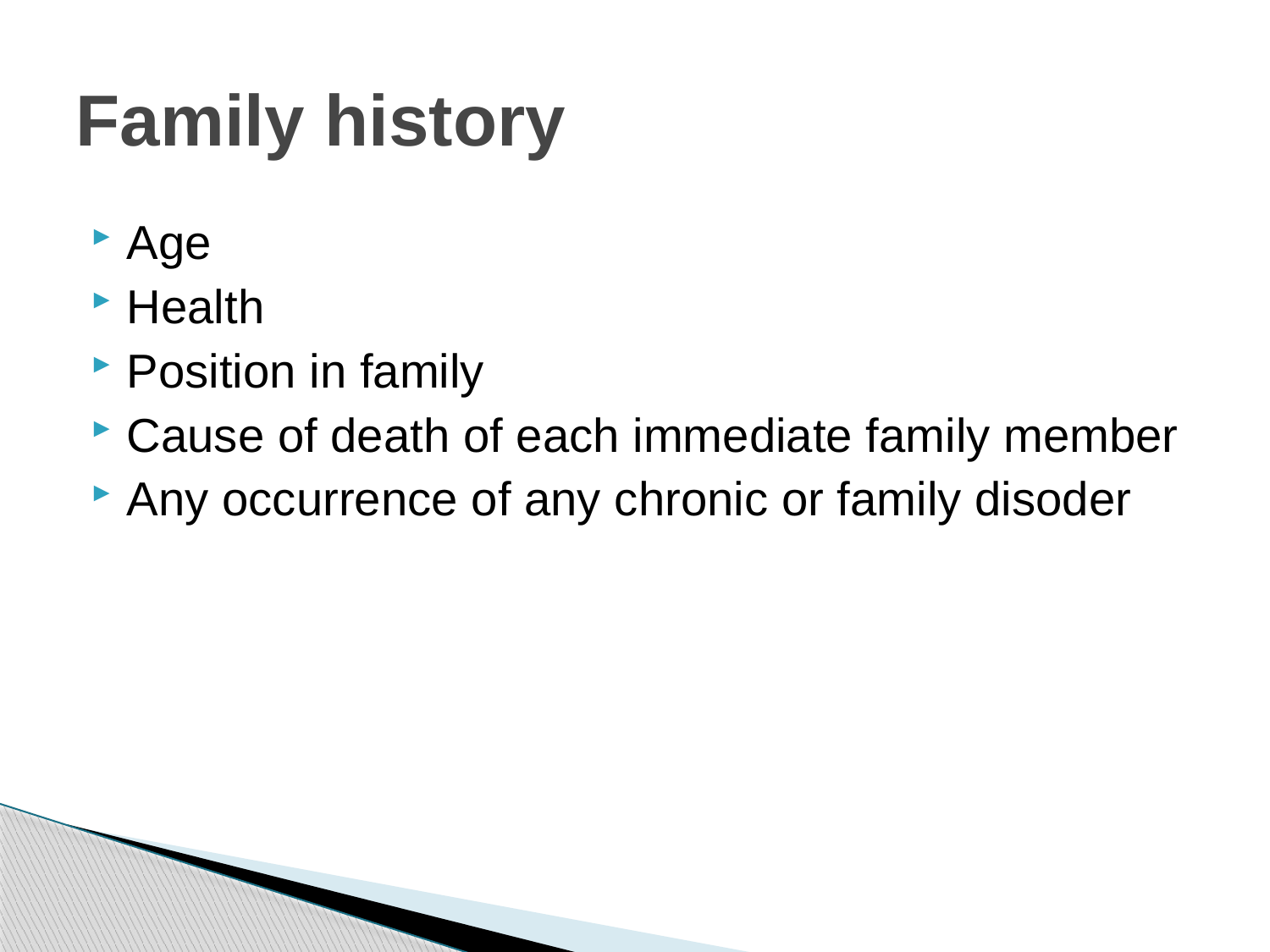

# Family history
Age
Health
Position in family
Cause of death of each immediate family member
Any occurrence of any chronic or family disoder